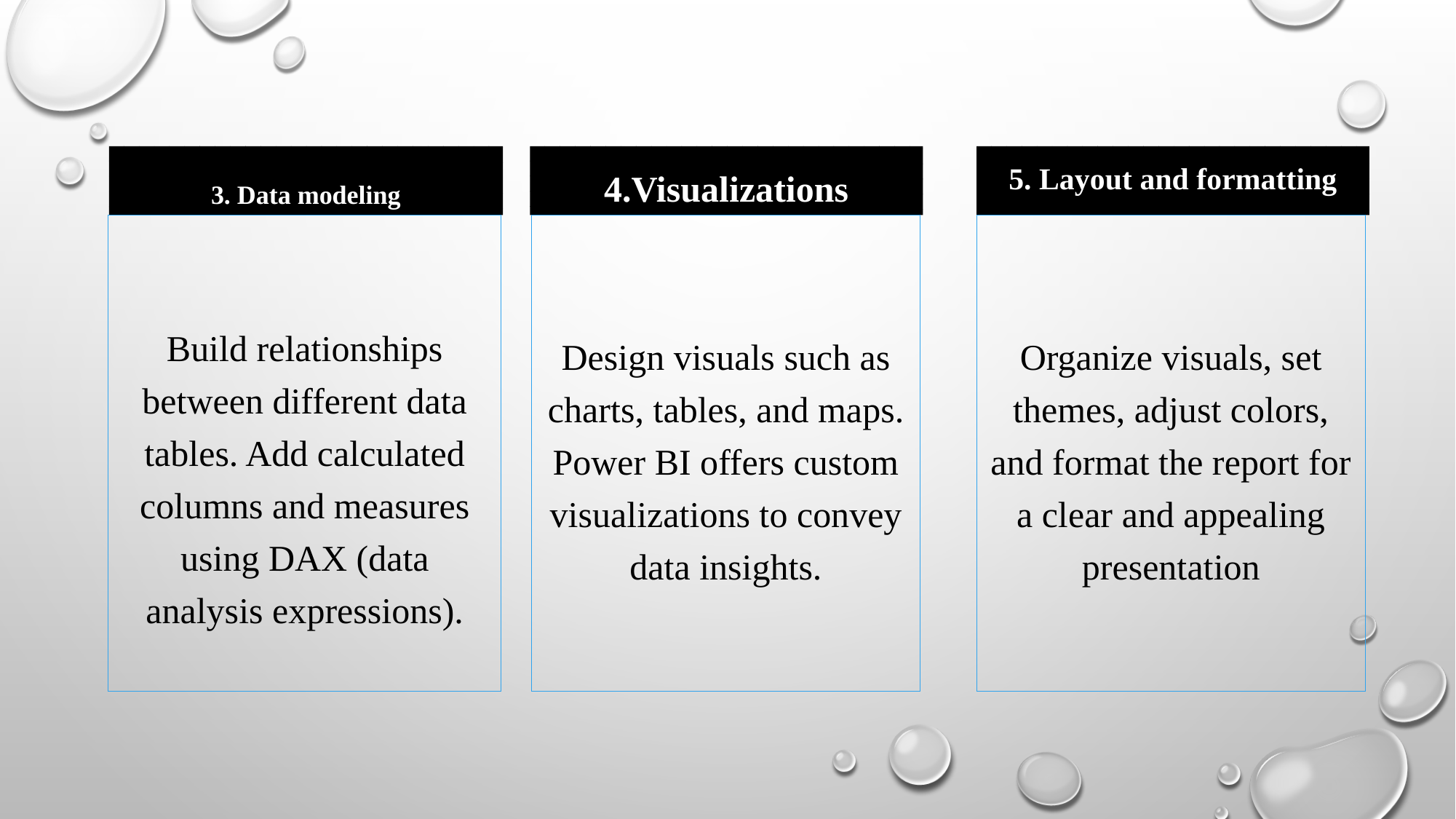

3. Data modeling
4.Visualizations
5. Layout and formatting

Build relationships between different data tables. Add calculated columns and measures using DAX (data analysis expressions).

Design visuals such as charts, tables, and maps. Power BI offers custom visualizations to convey data insights.

Organize visuals, set themes, adjust colors, and format the report for a clear and appealing presentation